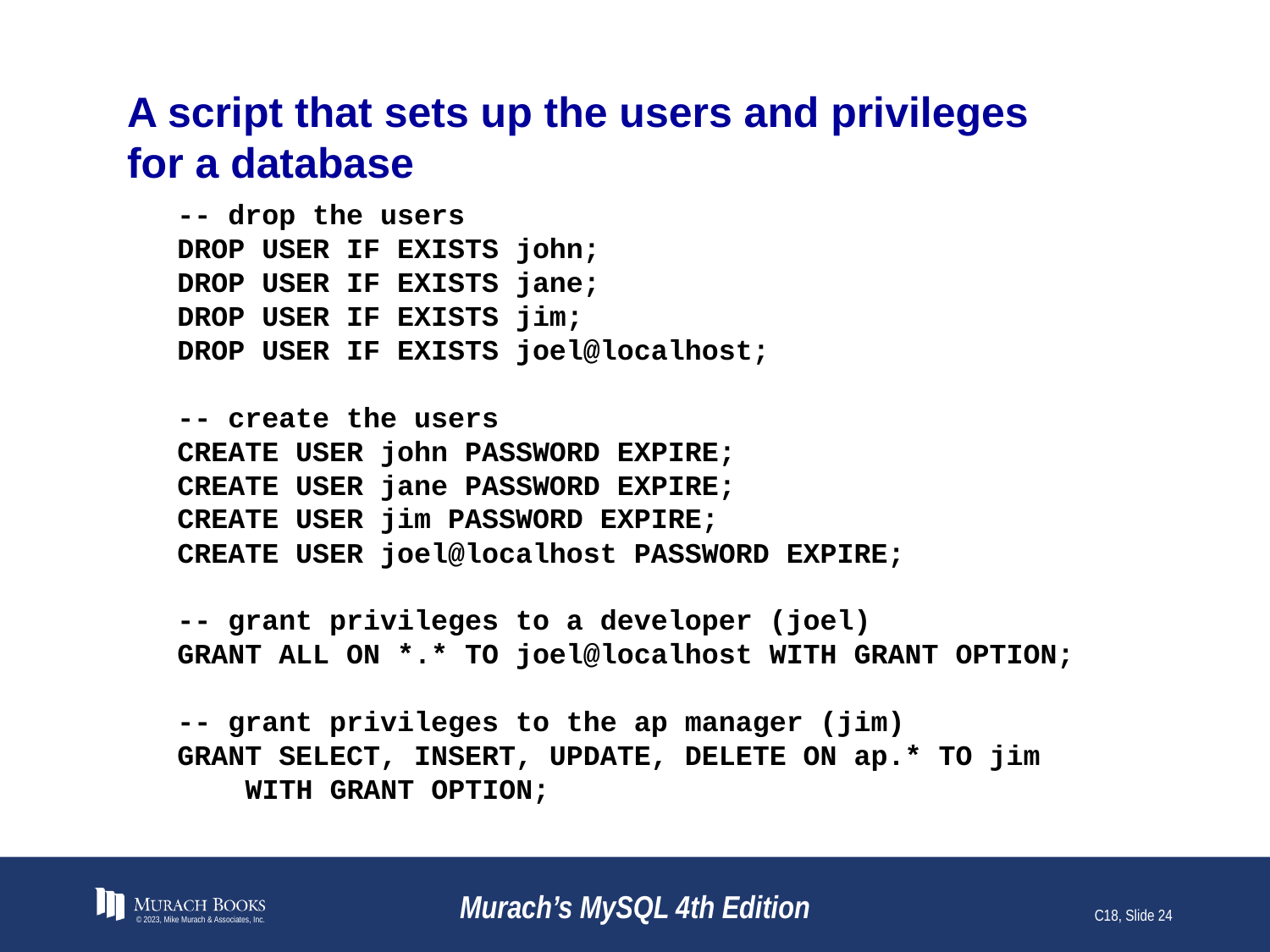

# A script that sets up the users and privileges for a database
-- drop the users
DROP USER IF EXISTS john;
DROP USER IF EXISTS jane;
DROP USER IF EXISTS jim;
DROP USER IF EXISTS joel@localhost;

-- create the users
CREATE USER john PASSWORD EXPIRE;
CREATE USER jane PASSWORD EXPIRE;
CREATE USER jim PASSWORD EXPIRE;
CREATE USER joel@localhost PASSWORD EXPIRE;

-- grant privileges to a developer (joel)
GRANT ALL ON *.* TO joel@localhost WITH GRANT OPTION;

-- grant privileges to the ap manager (jim)
GRANT SELECT, INSERT, UPDATE, DELETE ON ap.* TO jim
    WITH GRANT OPTION;

© 2023, Mike Murach & Associates, Inc.
Murach’s MySQL 4th Edition

C18, Slide 24